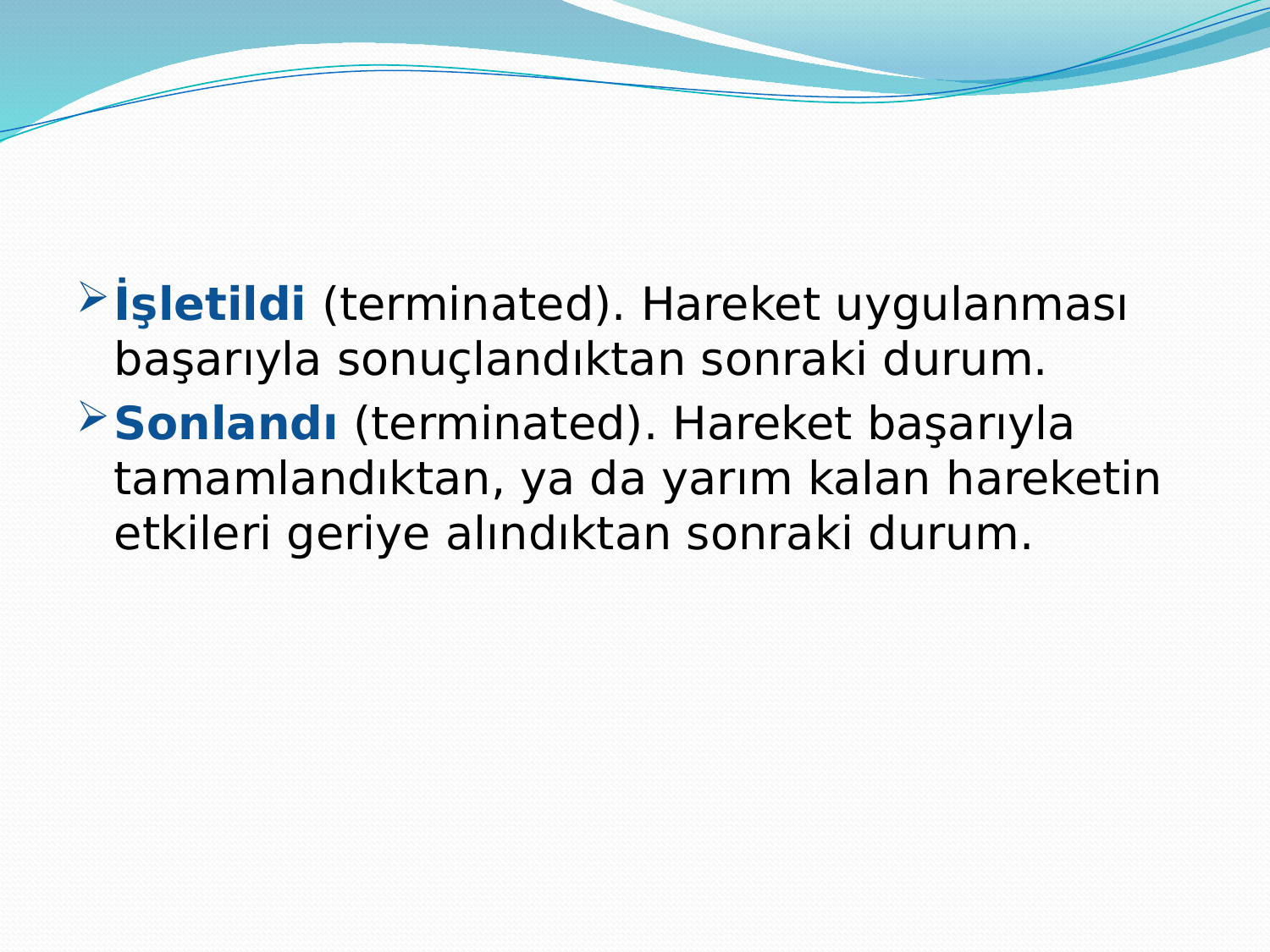

#
İşletildi (terminated). Hareket uygulanması başarıyla sonuçlandıktan sonraki durum.
Sonlandı (terminated). Hareket başarıyla tamamlandıktan, ya da yarım kalan hareketin etkileri geriye alındıktan sonraki durum.